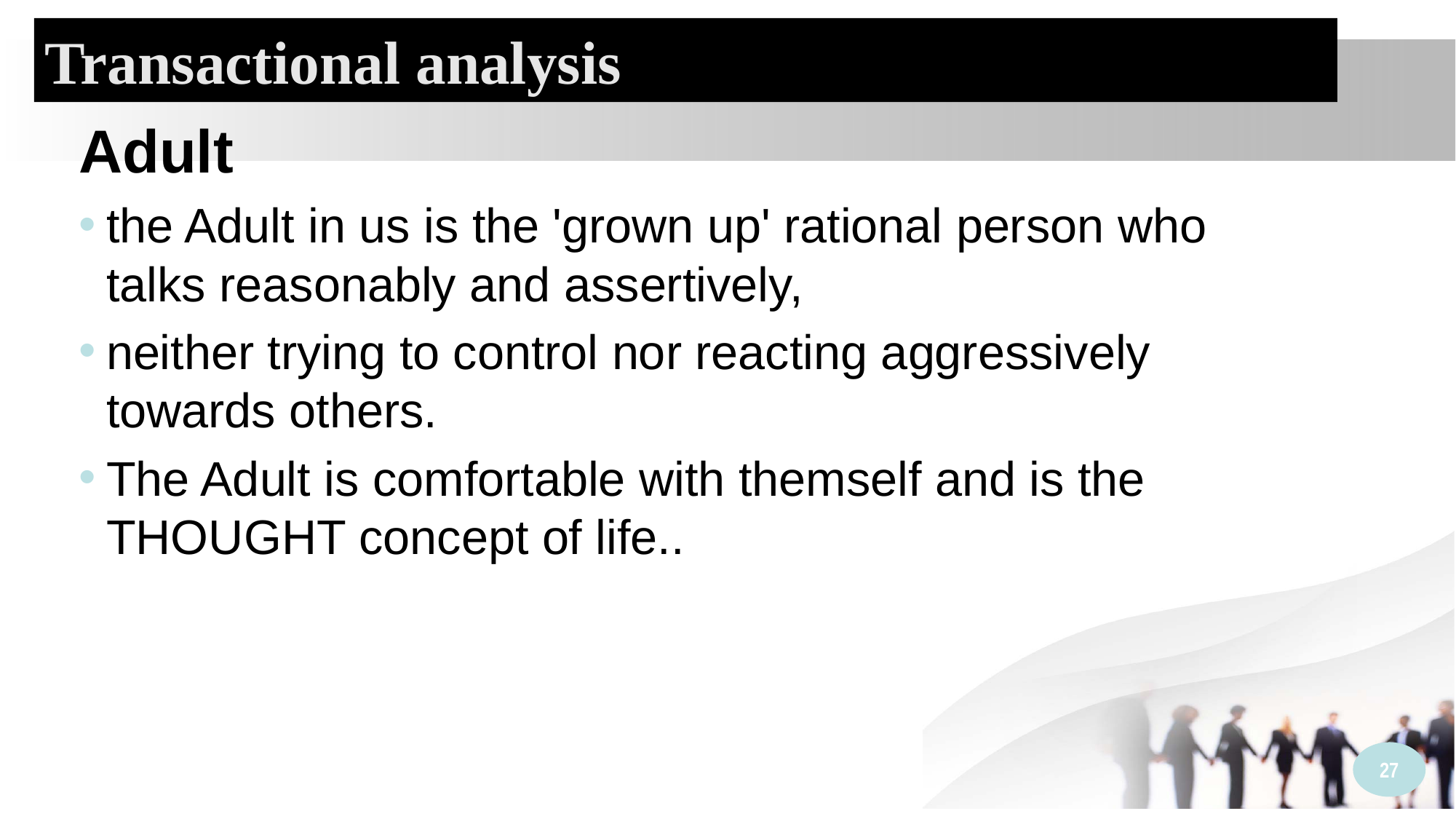

Transactional analysis
Adult
the Adult in us is the 'grown up' rational person who talks reasonably and assertively,
neither trying to control nor reacting aggressively towards others.
The Adult is comfortable with themself and is the THOUGHT concept of life..

27